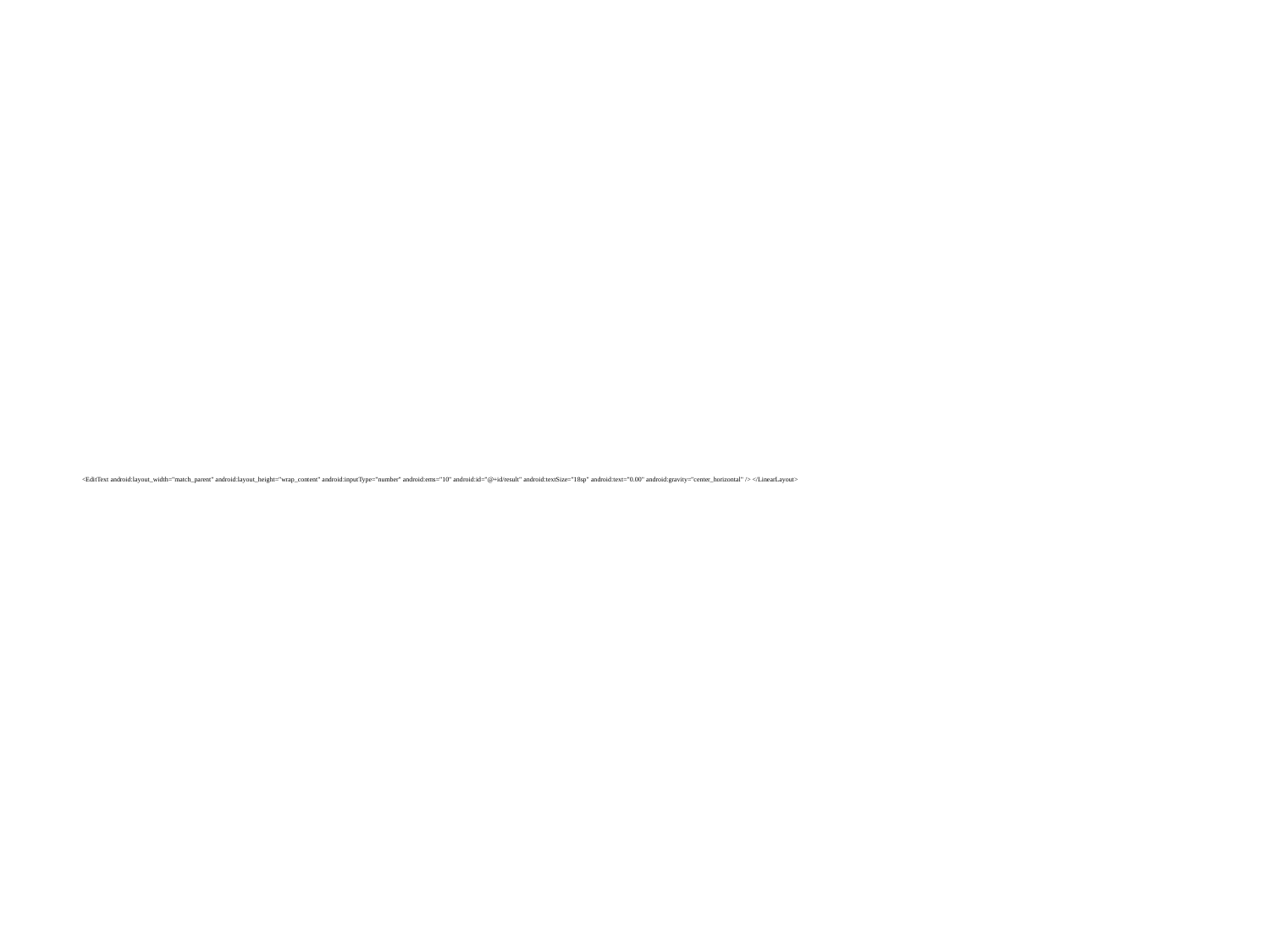

# <EditText android:layout_width="match_parent" android:layout_height="wrap_content" android:inputType="number" android:ems="10" android:id="@+id/result" android:textSize="18sp" android:text="0.00" android:gravity="center_horizontal" /> </LinearLayout>